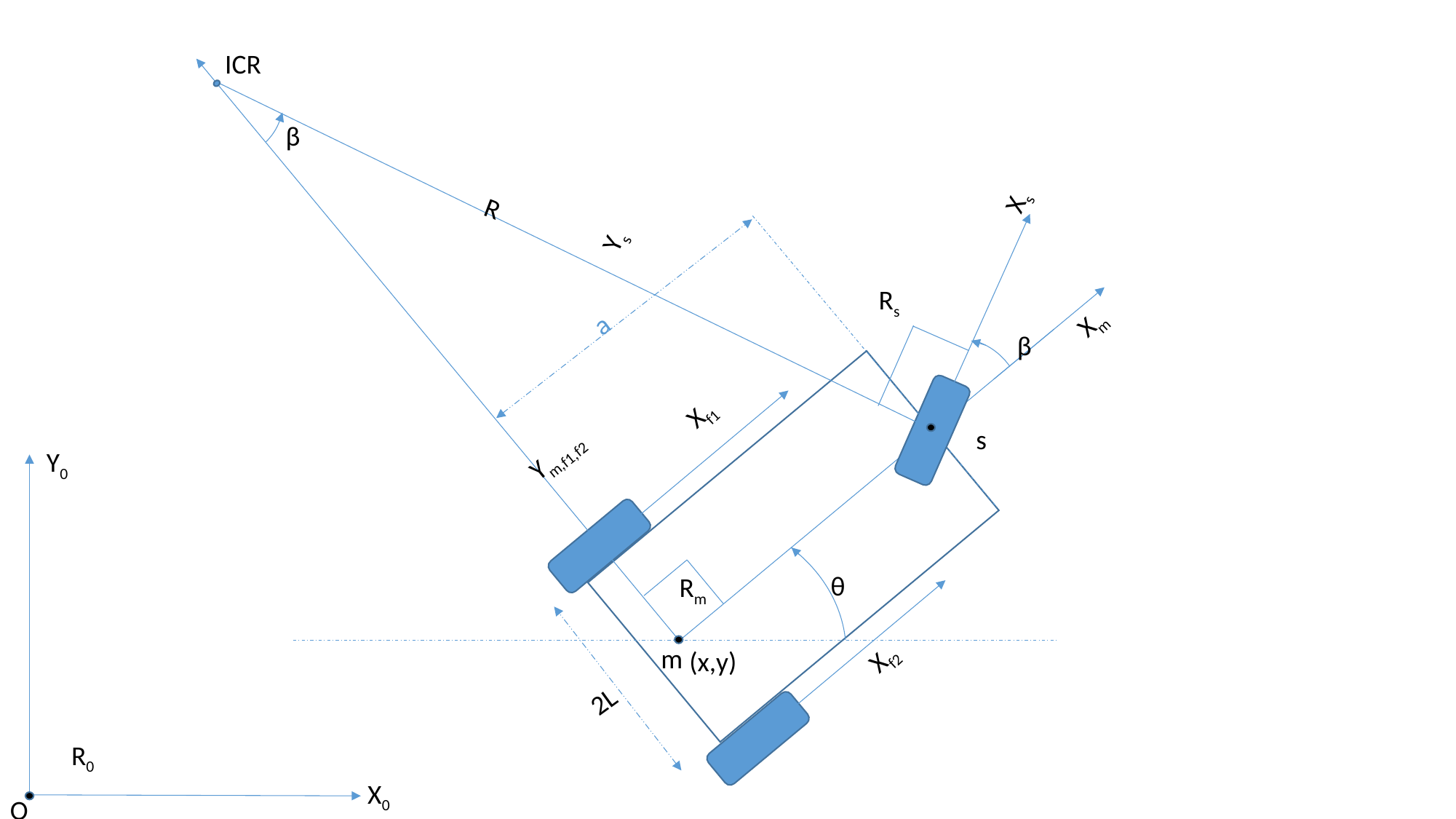

ICR
β
Xs
Xm
β
Xf1
Y0

θ
Xf2
R
Ys
Rs
a
s

Ym,f1,f2
Rm

m
(x,y)
2L
R0
X0
O